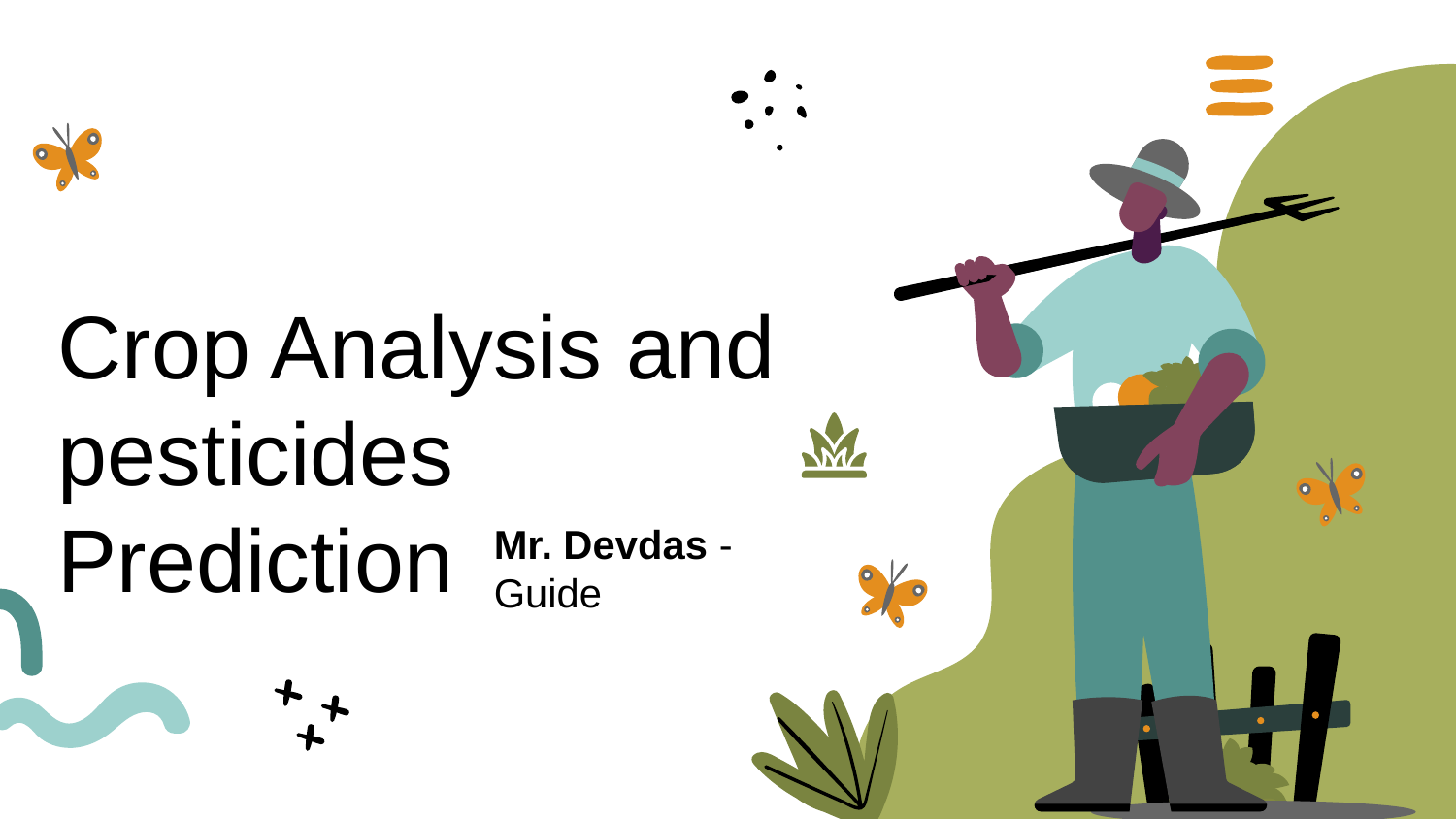

Crop Analysis and pesticides Prediction

Mr. Devdas - Guide